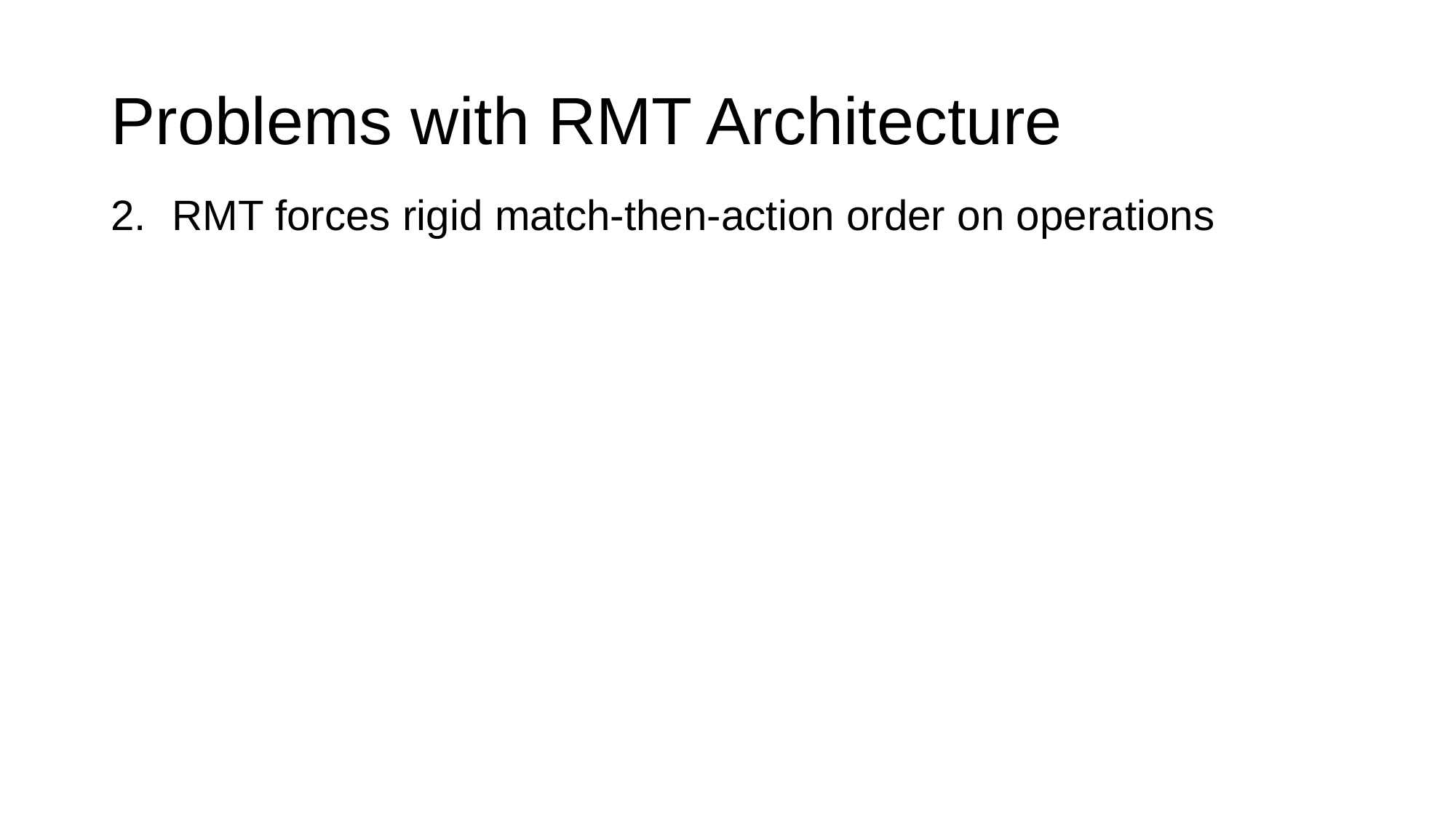

# Problems with RMT Architecture
RMT forces rigid match-then-action order on operations